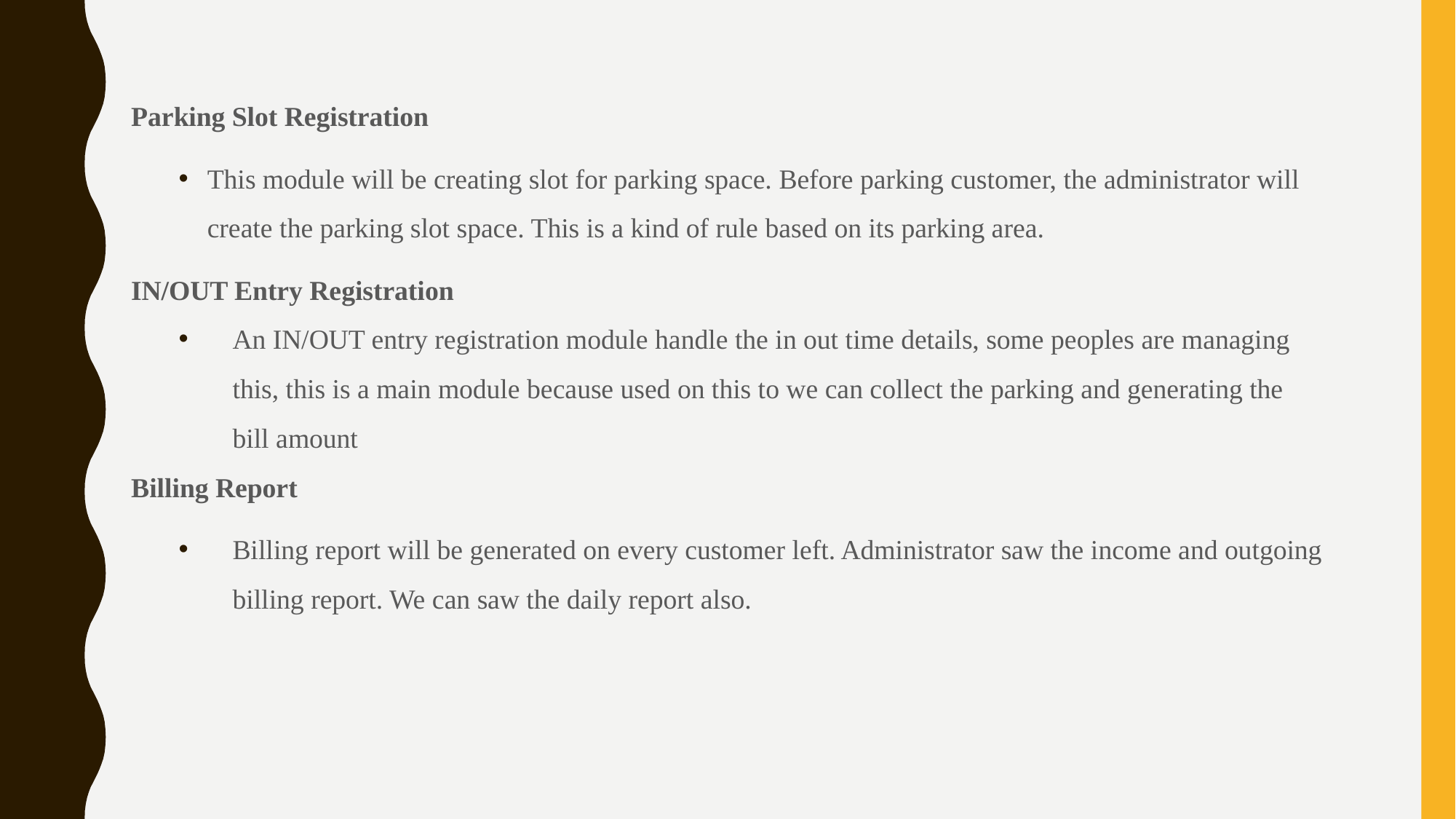

#
Parking Slot Registration
This module will be creating slot for parking space. Before parking customer, the administrator will create the parking slot space. This is a kind of rule based on its parking area.
IN/OUT Entry Registration
An IN/OUT entry registration module handle the in out time details, some peoples are managing this, this is a main module because used on this to we can collect the parking and generating the bill amount
Billing Report
Billing report will be generated on every customer left. Administrator saw the income and outgoing billing report. We can saw the daily report also.